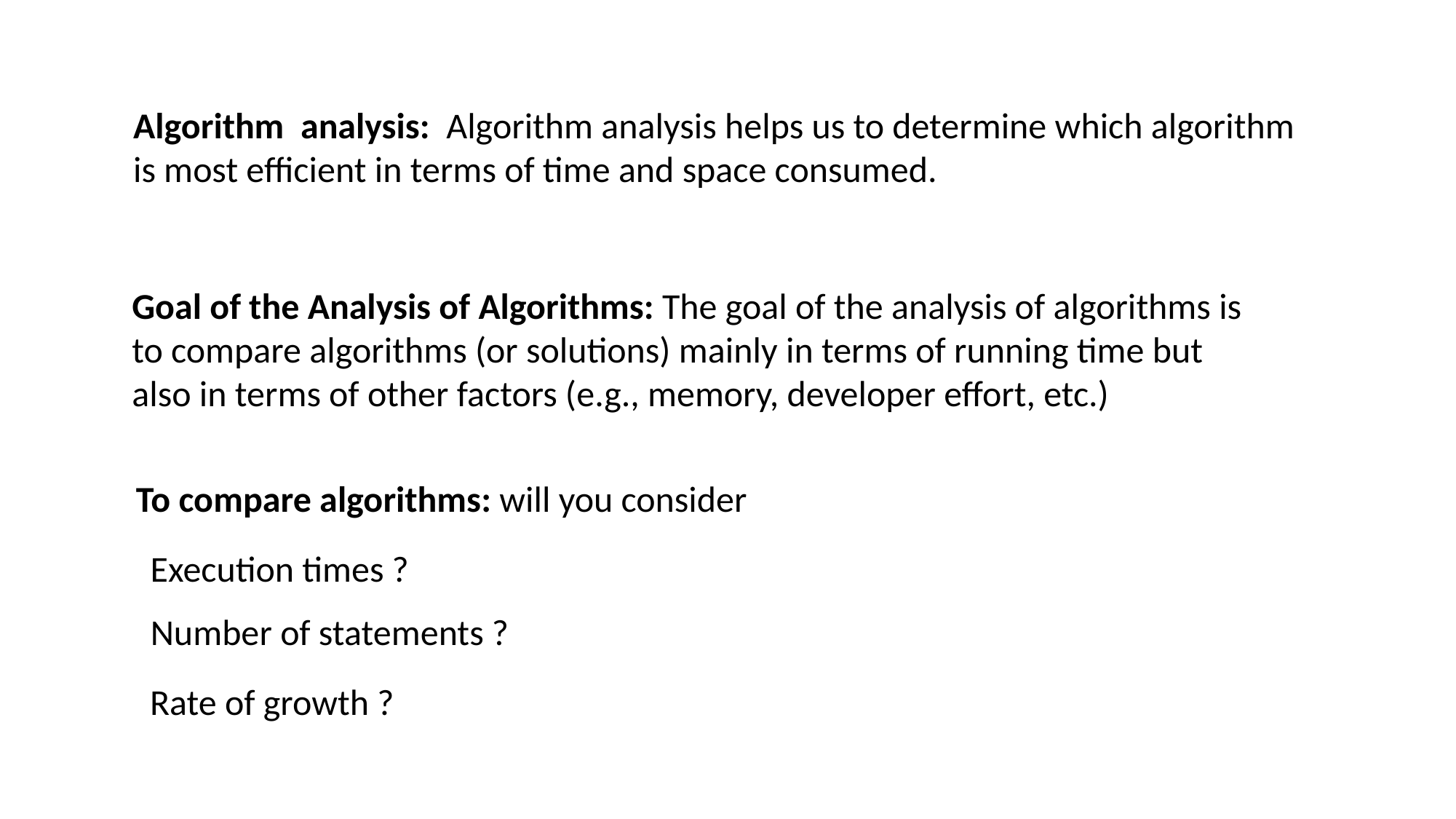

Algorithm  analysis:  Algorithm analysis helps us to determine which algorithm is most efficient in terms of time and space consumed.
Goal of the Analysis of Algorithms: The goal of the analysis of algorithms is to compare algorithms (or solutions) mainly in terms of running time but also in terms of other factors (e.g., memory, developer effort, etc.)
To compare algorithms: will you consider
Execution times ?
Number of statements ?
Rate of growth ?